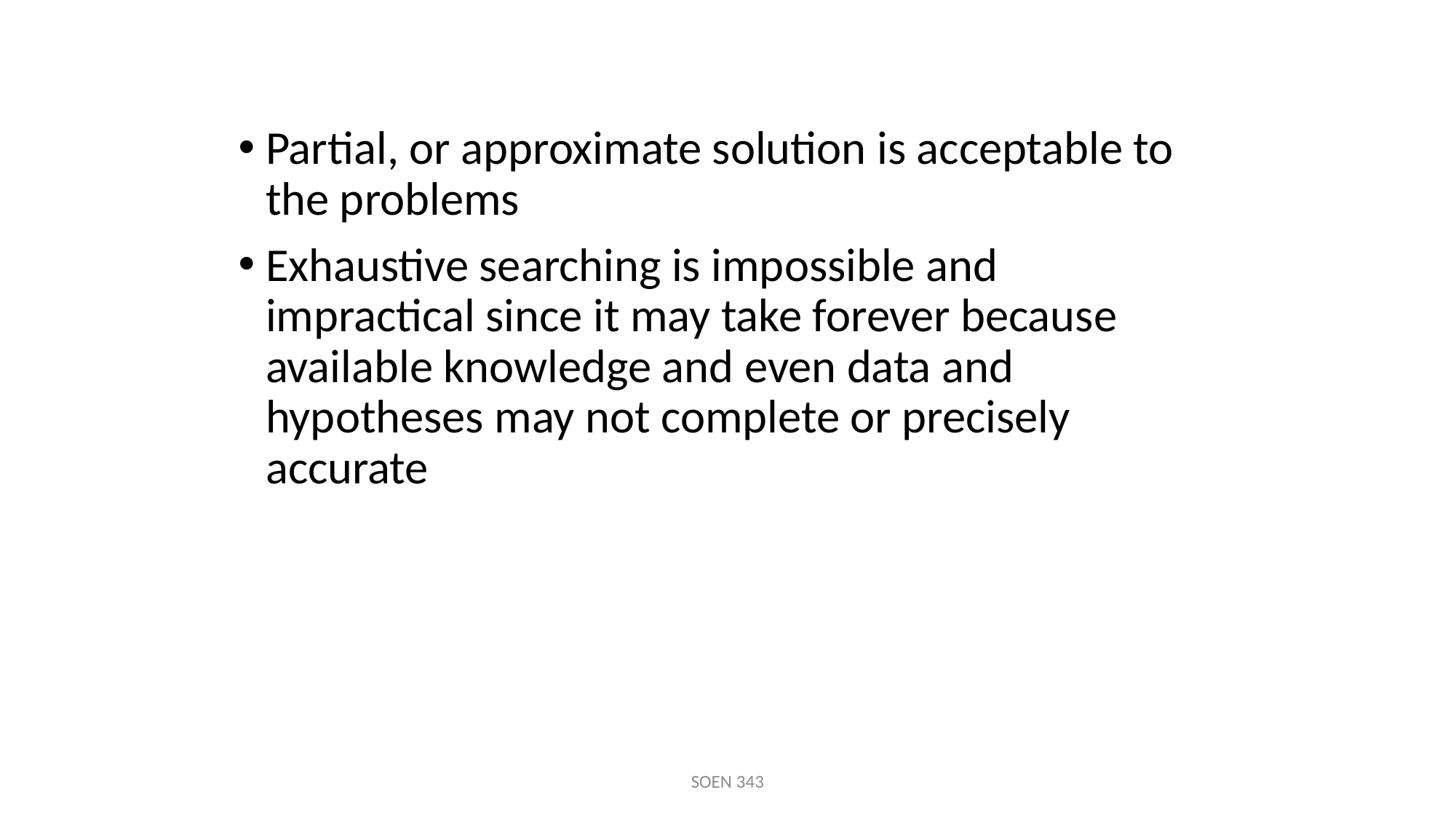

Partial, or approximate solution is acceptable to the problems
Exhaustive searching is impossible and impractical since it may take forever because available knowledge and even data and hypotheses may not complete or precisely accurate

SOEN 343
22